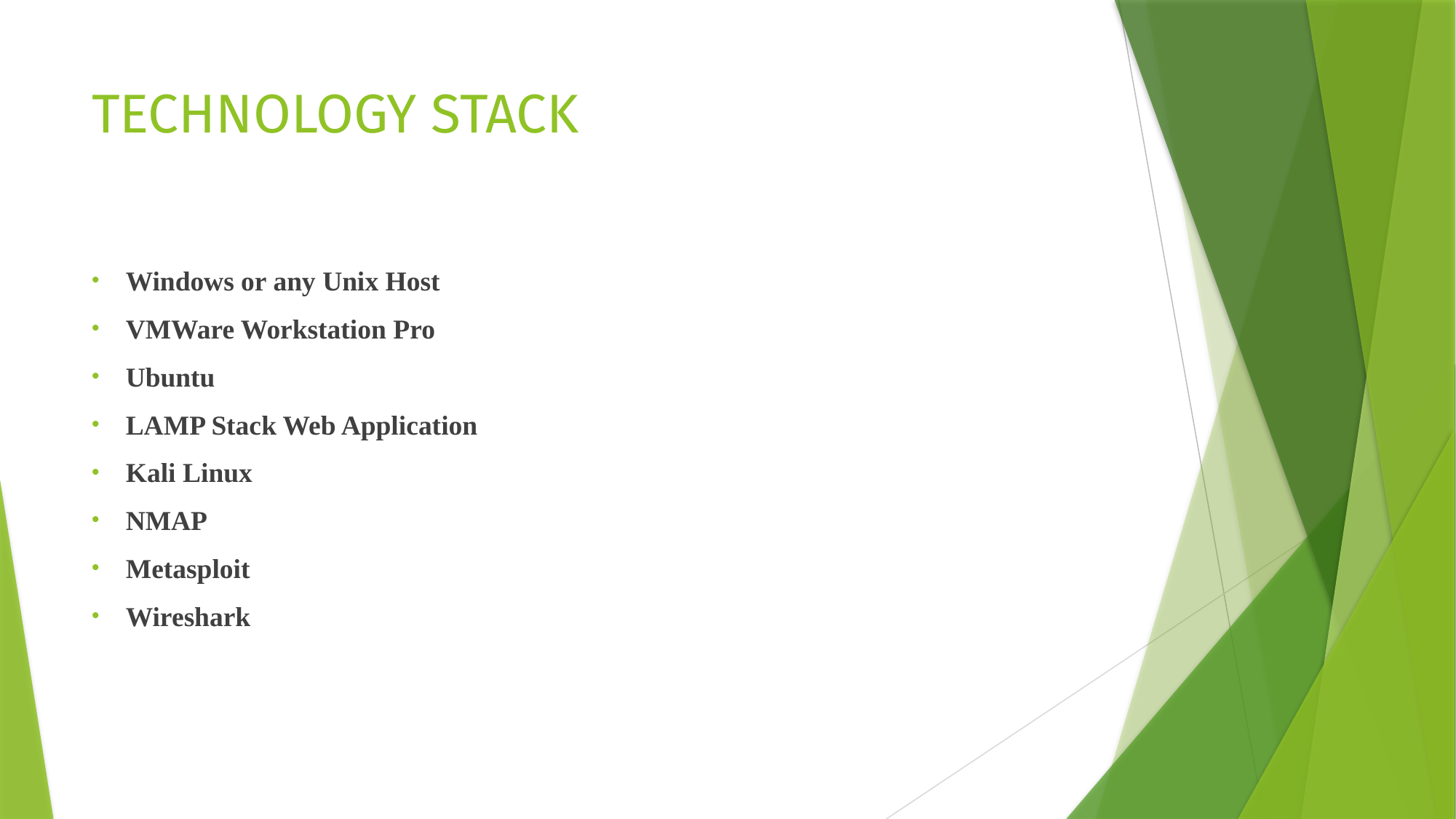

# TECHNOLOGY STACK
Windows or any Unix Host
VMWare Workstation Pro
Ubuntu
LAMP Stack Web Application
Kali Linux
NMAP
Metasploit
Wireshark